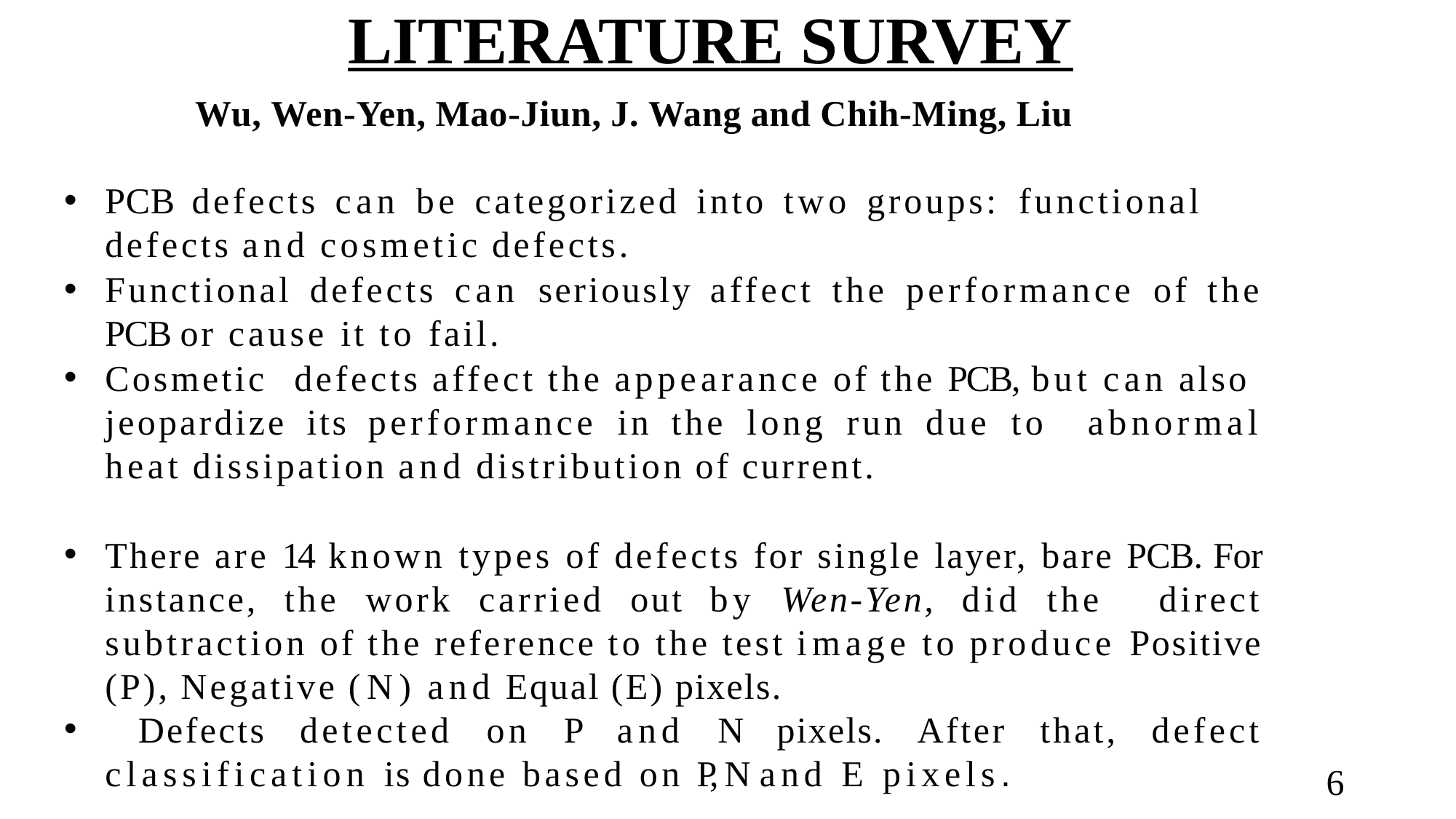

# LITERATURE SURVEY
Wu, Wen-Yen, Mao-Jiun, J. Wang and Chih-Ming, Liu

PCB defects can be categorized into two groups: functional defects and cosmetic defects.
Functional defects can seriously affect the performance of the PCB or cause it to fail.
Cosmetic  defects affect the appearance of the PCB, but can also  jeopardize its performance in the long run due to  abnormal heat dissipation and distribution of current.

There are 14 known types of defects for single layer, bare PCB. For instance, the work carried out by Wen-Yen, did the  direct subtraction of the reference to the test image to produce Positive (P), Negative (N) and Equal (E) pixels.
 Defects detected on P and N pixels. After that, defect classification is done based on P, N and E pixels.
6